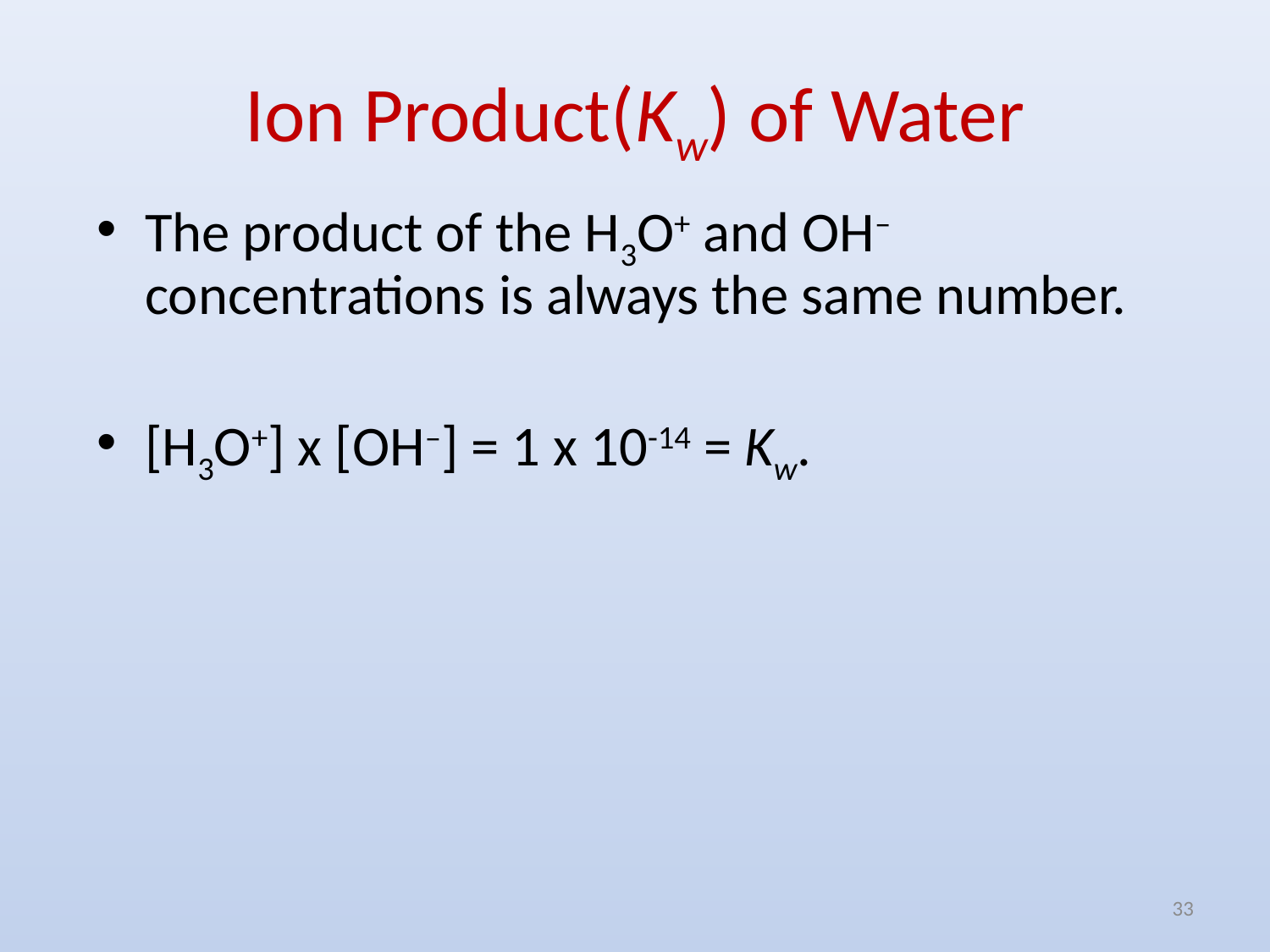

# Ion Product(Kw) of Water
The product of the H3O+ and OH– concentrations is always the same number.

[H3O+] x [OH–] = 1 x 10-14 = Kw.
33